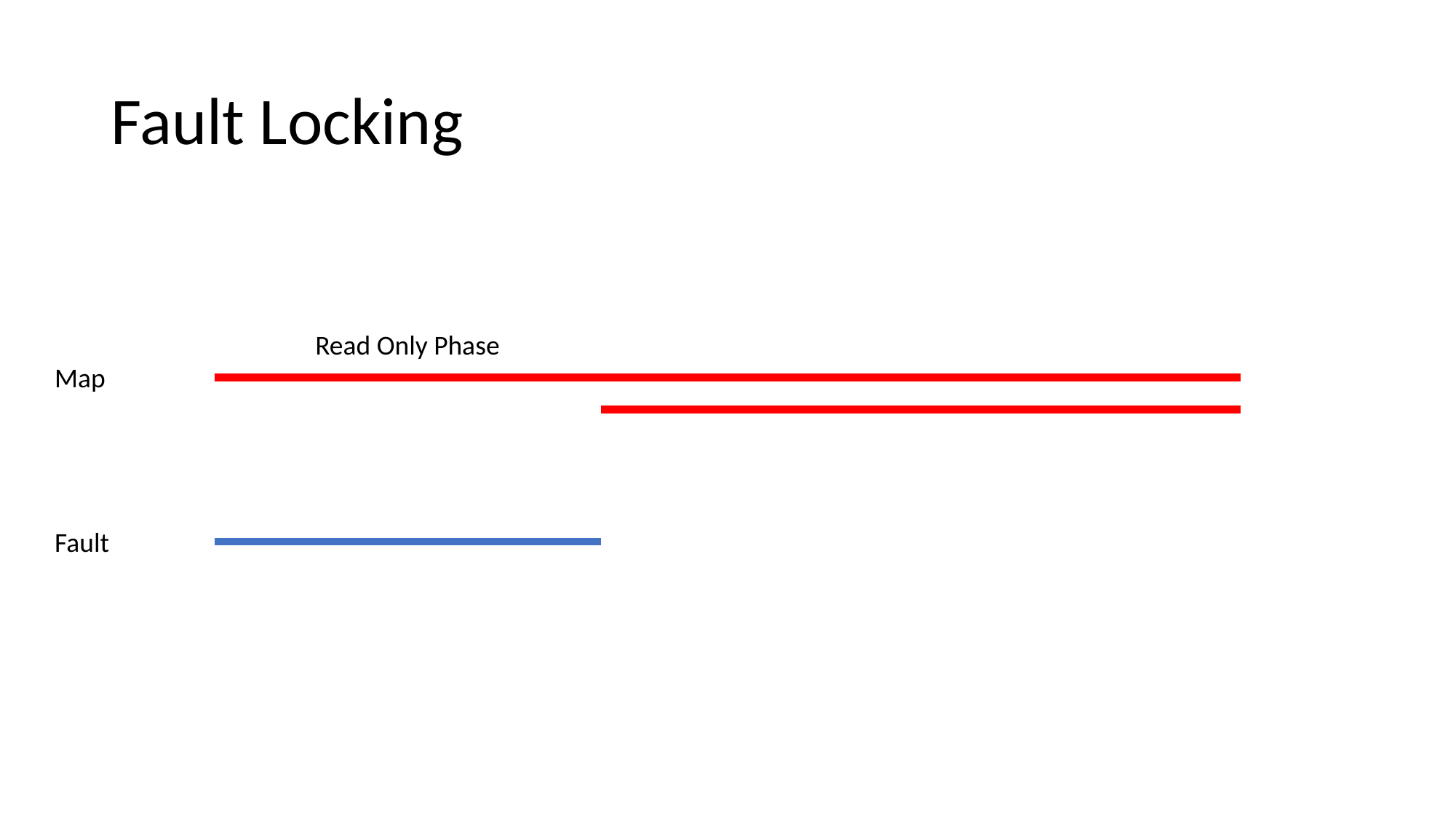

# Fault Locking
Read Only Phase
Map
Fault